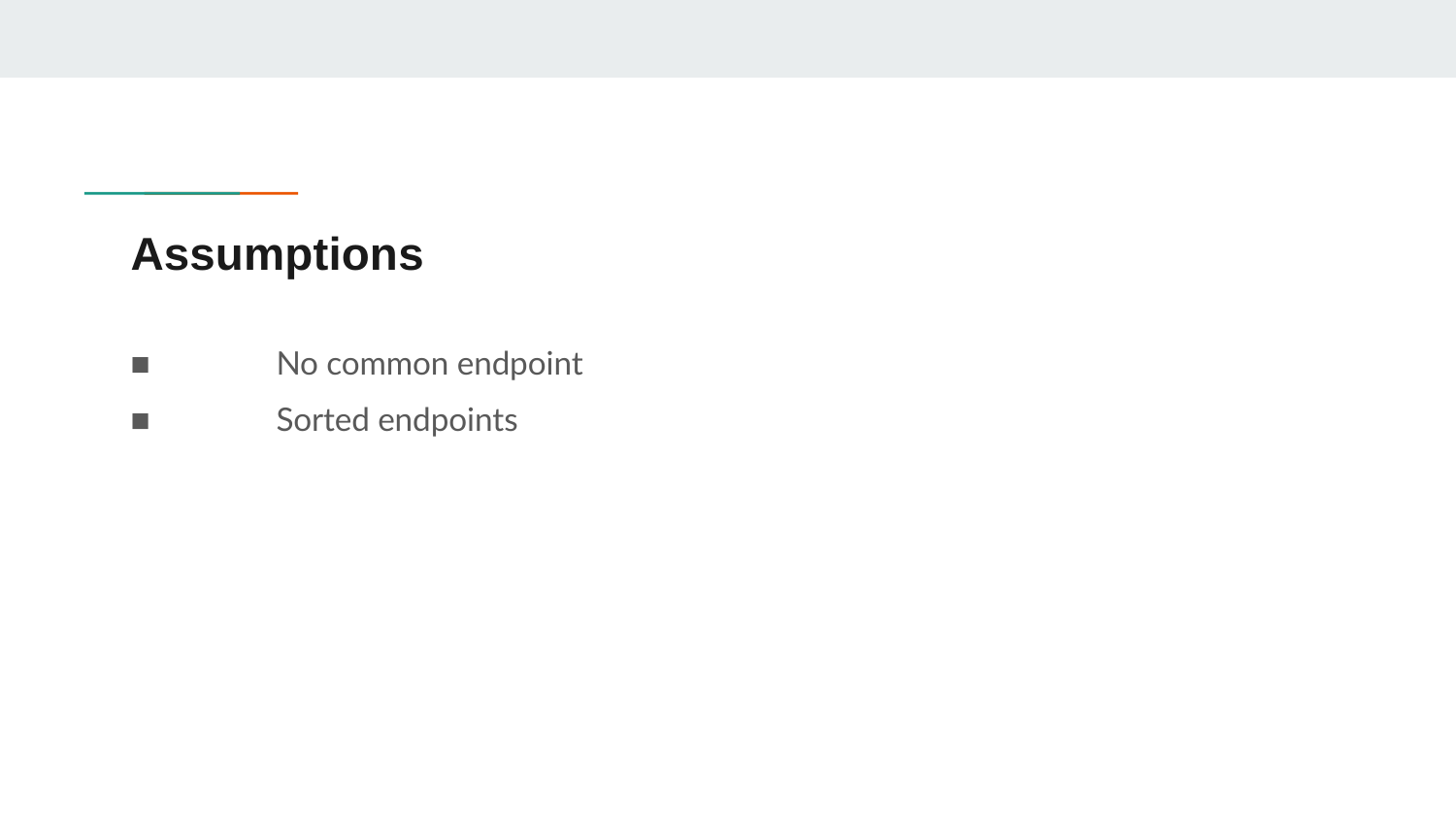

# Assumptions
■	No common endpoint
■ 	Sorted endpoints